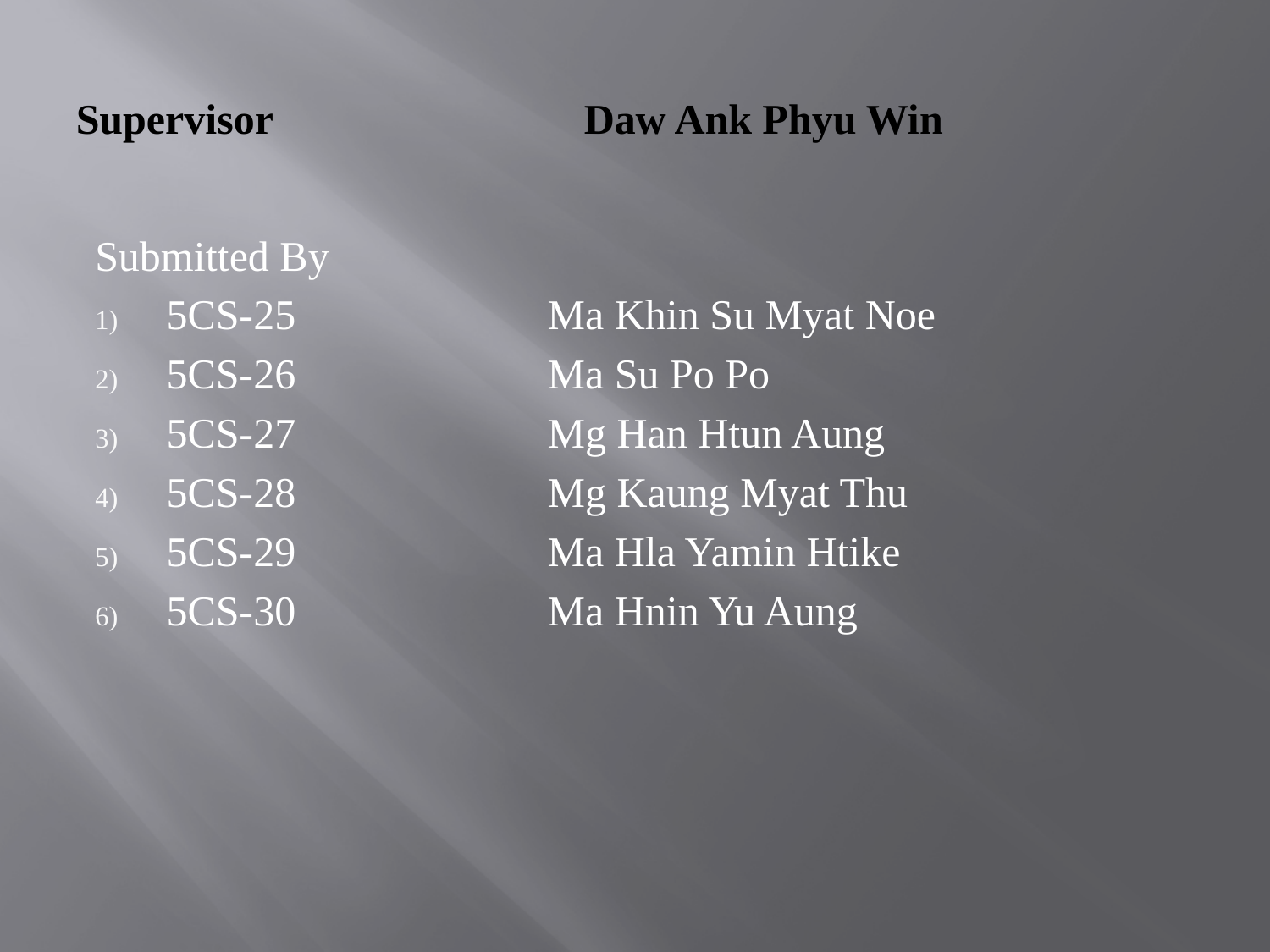

# Supervisor 			Daw Ank Phyu Win
Submitted By
5CS-25		Ma Khin Su Myat Noe
5CS-26		Ma Su Po Po
5CS-27		Mg Han Htun Aung
5CS-28		Mg Kaung Myat Thu
5CS-29		Ma Hla Yamin Htike
5CS-30		Ma Hnin Yu Aung